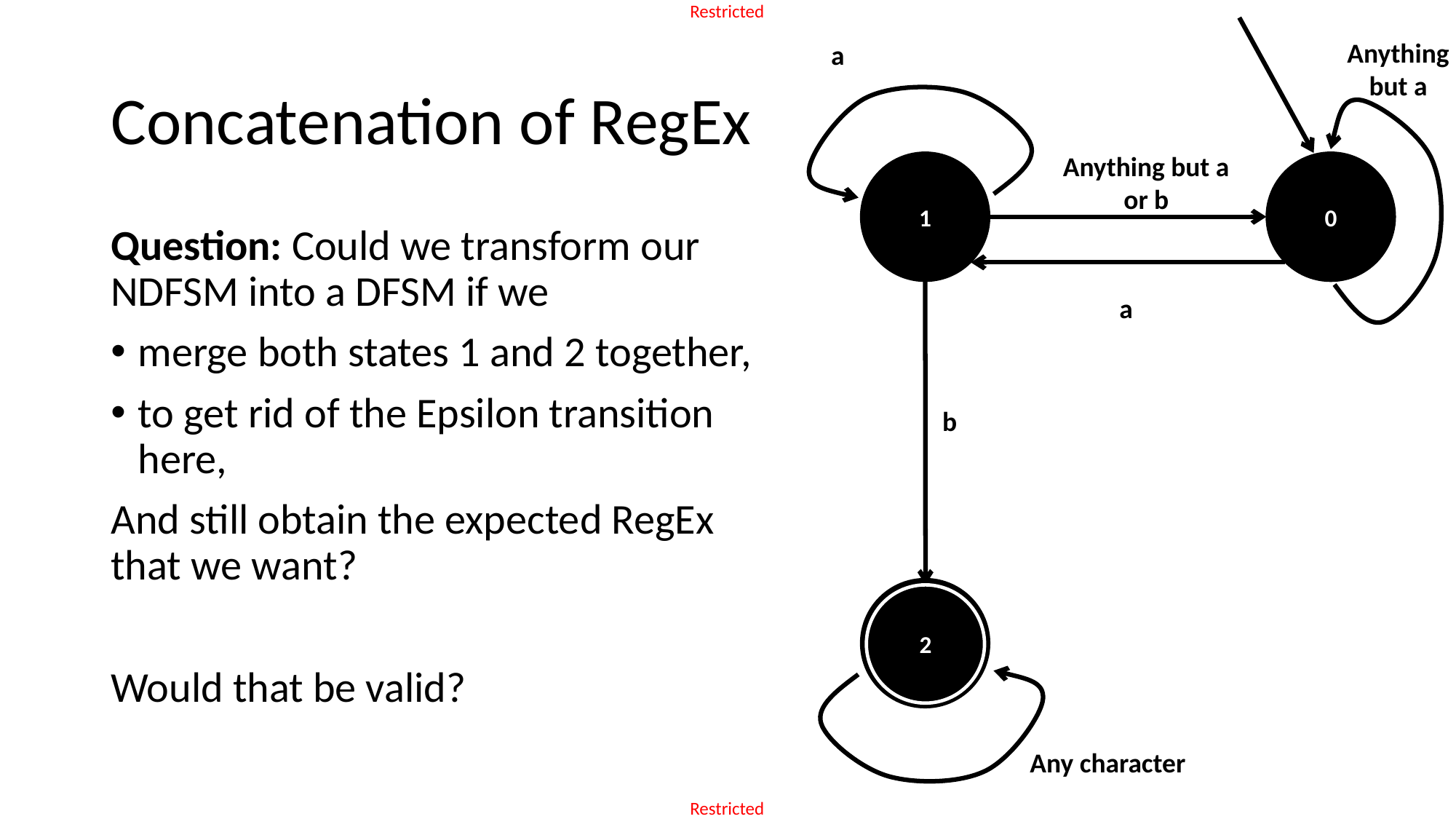

Anything
but a

a
# Concatenation of RegEx

Anything but a
or b
1
0
Question: Could we transform our NDFSM into a DFSM if we
merge both states 1 and 2 together,
to get rid of the Epsilon transition here,
And still obtain the expected RegEx that we want?

Would that be valid?
a
b
VALID
2

Any character